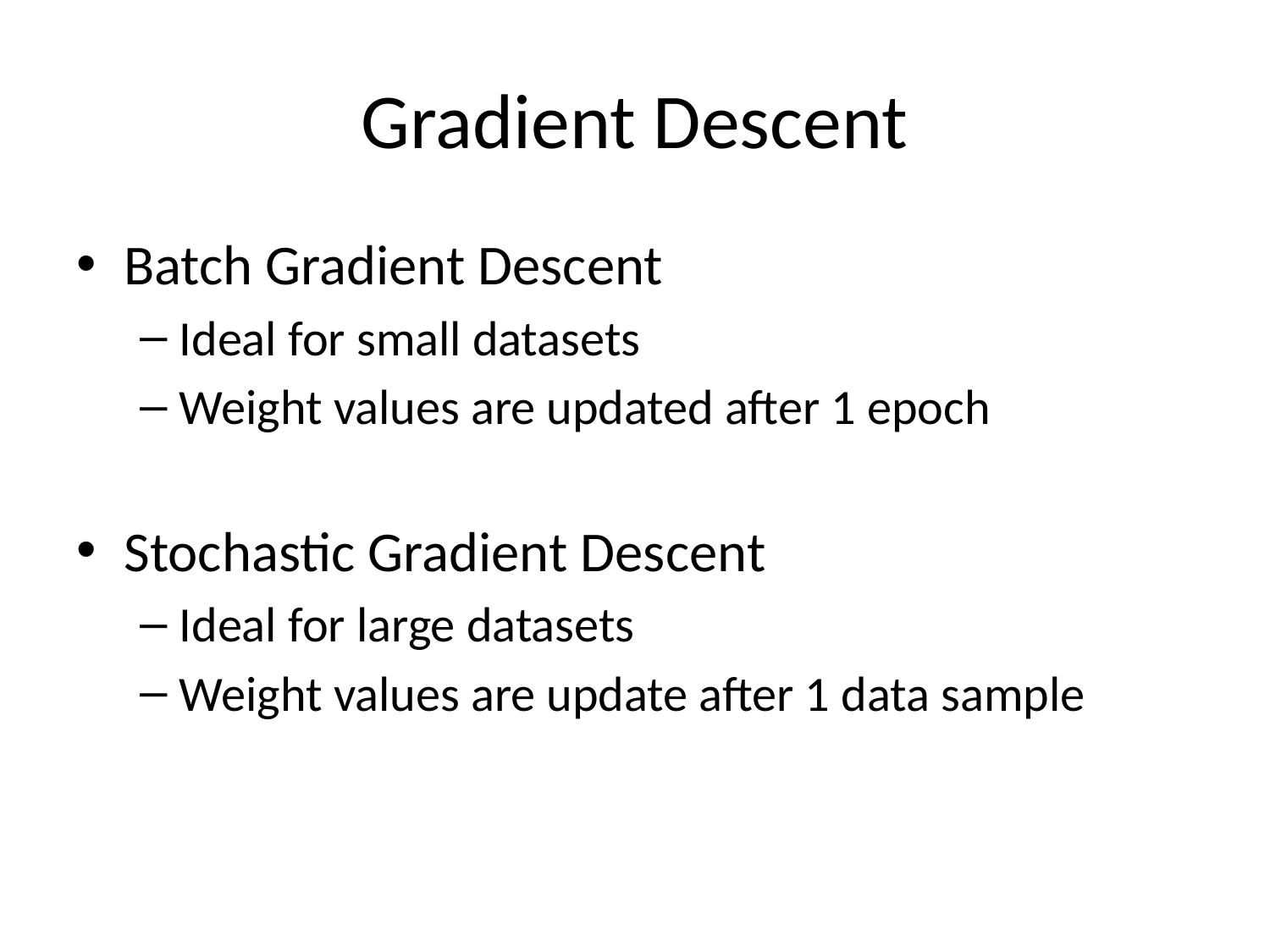

# Gradient Descent
Batch Gradient Descent
Ideal for small datasets
Weight values are updated after 1 epoch

Stochastic Gradient Descent
Ideal for large datasets
Weight values are update after 1 data sample